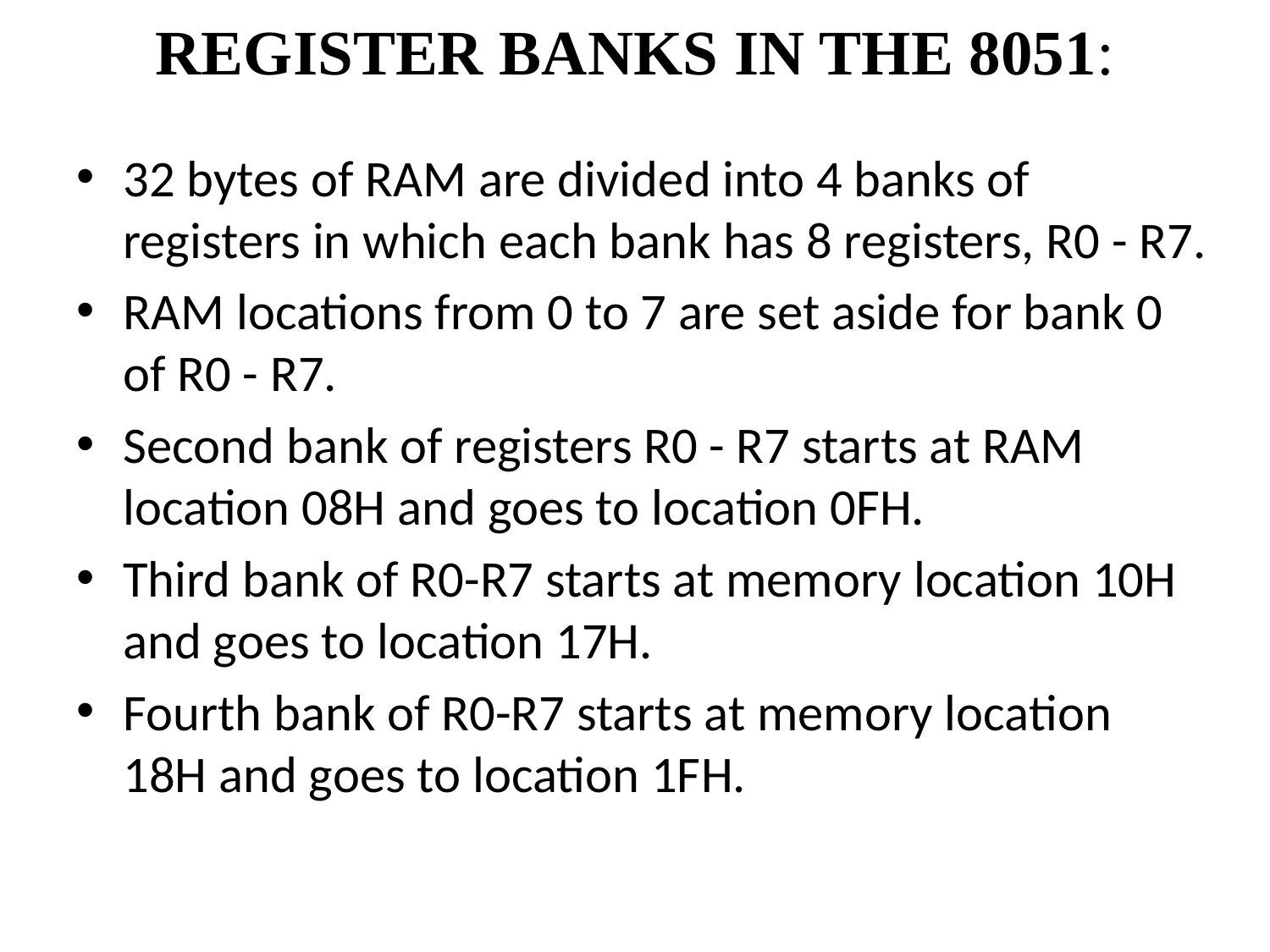

# REGISTER BANKS IN THE 8051:
32 bytes of RAM are divided into 4 banks of registers in which each bank has 8 registers, R0 - R7.
RAM locations from 0 to 7 are set aside for bank 0 of R0 - R7.
Second bank of registers R0 - R7 starts at RAM location 08H and goes to location 0FH.
Third bank of R0-R7 starts at memory location 10H and goes to location 17H.
Fourth bank of R0-R7 starts at memory location 18H and goes to location 1FH.